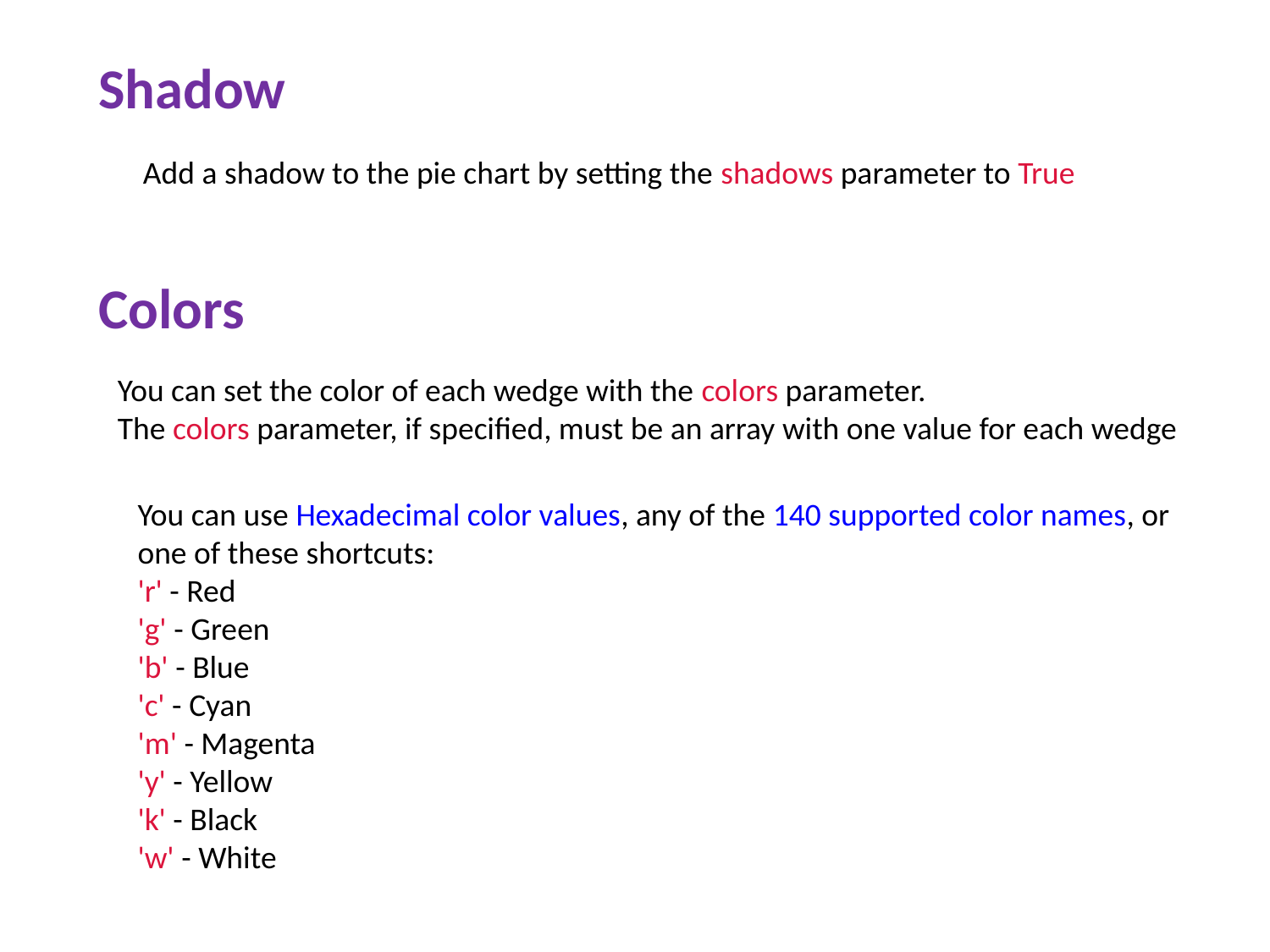

Shadow
Add a shadow to the pie chart by setting the shadows parameter to True
Colors
You can set the color of each wedge with the colors parameter.
The colors parameter, if specified, must be an array with one value for each wedge
You can use Hexadecimal color values, any of the 140 supported color names, or one of these shortcuts:
'r' - Red
'g' - Green
'b' - Blue
'c' - Cyan
'm' - Magenta
'y' - Yellow
'k' - Black
'w' - White